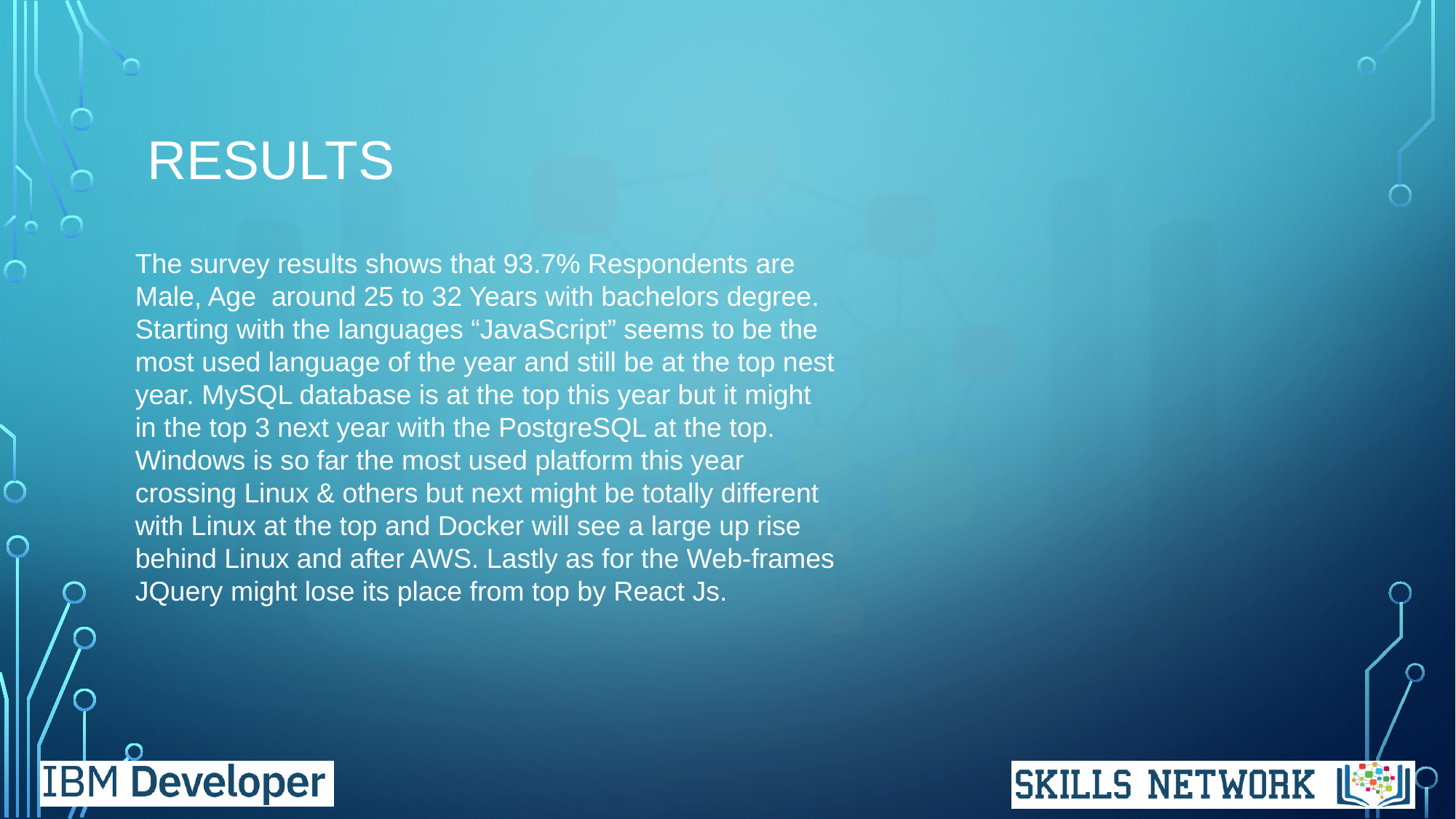

# RESULTS

The survey results shows that 93.7% Respondents are Male, Age  around 25 to 32 Years with bachelors degree. Starting with the languages “JavaScript” seems to be the most used language of the year and still be at the top nest year. MySQL database is at the top this year but it might in the top 3 next year with the PostgreSQL at the top. Windows is so far the most used platform this year crossing Linux & others but next might be totally different with Linux at the top and Docker will see a large up rise behind Linux and after AWS. Lastly as for the Web-frames JQuery might lose its place from top by React Js.